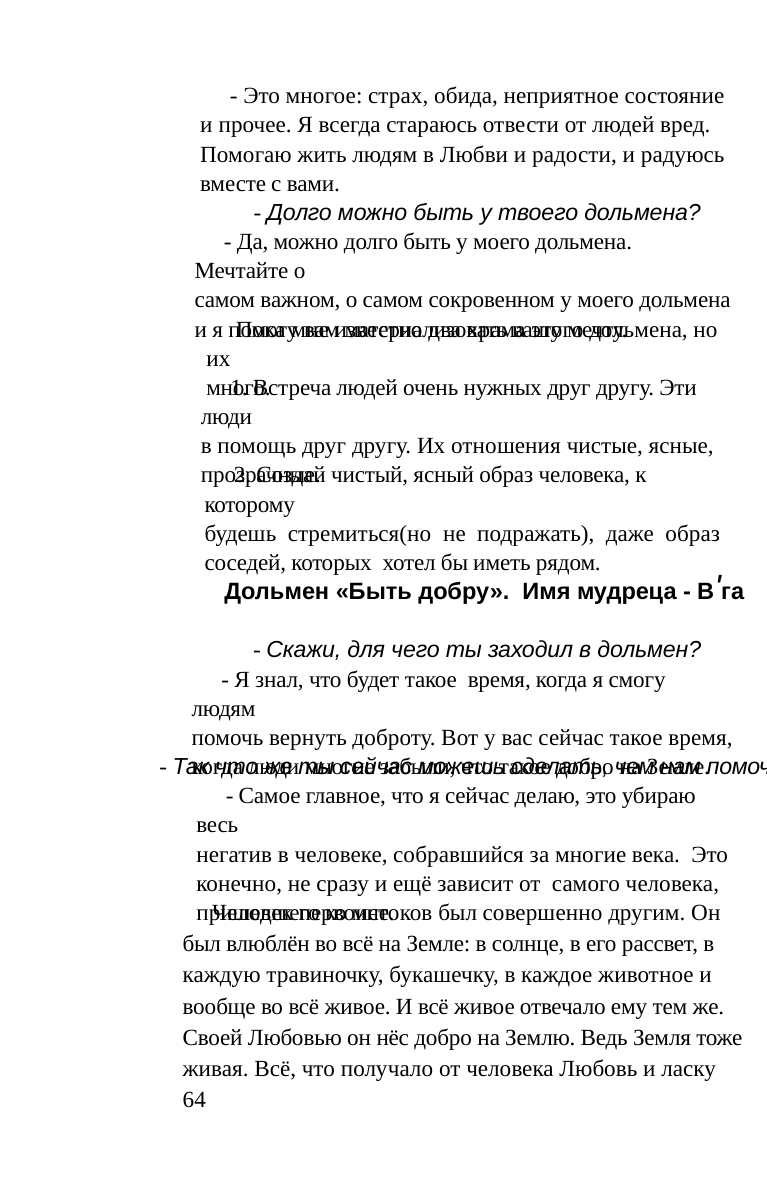

- Это многое: страх, обида, неприятное состояние
и прочее. Я всегда стараюсь отвести от людей вред.
Помогаю жить людям в Любви и радости, и радуюсь
вместе с вами.

несло добро. В разговоре друг с другом человек нёс
добро друг другу. Сейчас появилось много негатива
среди людей. Это стало самой главной причиной многих
бед на Земле. Люди, общаясь друг с другом совсем не
понимают, что слова, в которое не внесено чувство
добра, создают вокруг себя все негативные ситуации.
Отсюда и появляются - злоба, страх, болезни и много
ещё других ненужных для человека проявлений. Ведь
негативное чувство несёт  такую же силу, как и доброе
чувство. Так вот я и хочу помочь людям, чтобы у них
менялось негативное чувство на доброе.

- Долго можно быть у твоего дольмена?

- Да, можно долго быть у моего дольмена. Мечтайте о
самом важном, о самом сокровенном у моего дольмена
и я помогу вам материализовать вашу мечту.

Пока мне известно два храма этого дольмена, но их
много.

1. Встреча людей очень нужных друг другу. Эти люди
в помощь друг другу. Их отношения чистые, ясные,
прозрачные.

- Так что же нам надо делать?

- Во всех, кто будет приходить ко мне, я буду посте-
пенно закладывать позитивное чувство. И постепенно
человек будет изменяться. В любой ситуации человек
сможет постепенно рассмотреть позитив. И если человек
сможет увидеть позитив, то в него будут закладываться
добрые чувства, а это значит появится сила добра,
которая сейчас так нужна вам. Со временем эта сила
будет расти, увеличиваться. Человек начнёт нести это
чувство  вокруг  себя  животным,  растениям,  Земле.
Люди будут сговорчивее во всех ситуациях. Они начнут
понимать друг друга. Люди перестанут реагировать
на негатив, потому что будут знать, как поступить в
любой ситуации. Ведь во всём можно найти добро и всё
привести только к добру - быть добру!

2. Создай чистый, ясный образ человека, к которому
будешь  стремиться(но  не  подражать),  даже  образ
соседей, которых  хотел бы иметь рядом.

Дольмен «Быть добру».  Имя мудреца - В'га

- Скажи, для чего ты заходил в дольмен?

- Я знал, что будет такое  время, когда я смогу людям
помочь вернуть доброту. Вот у вас сейчас такое время,
когда люди многие забыли, что такое добро на Земле.

- Так что же ты сейчас можешь сделать, чем нам помочь?

- Самое главное, что я сейчас делаю, это убираю весь
негатив в человеке, собравшийся за многие века.  Это
конечно, не сразу и ещё зависит от  самого человека,
пришедшего ко мне.

Конечно, новому поколению я буду рассказывать, как
убирать негатив на Земле, оно уже меня будет слышать
и чувствовать лучше, чем ваше. Ведь надо будет сделать
так, чтобы негатив вообще не зарождался в человеке. Вот
тогда всё живое будет принимать друг друга с Любовью. А
ведь Любовь это энергия, которая обогревает, защищает,
помогает и оздоравливает всё живое и даёт  ему жизнь.
Эта энергия от Бога.

Человек первоистоков был совершенно другим. Он
был влюблён во всё на Земле: в солнце, в его рассвет, в
каждую травиночку, букашечку, в каждое животное и
вообще во всё живое. И всё живое отвечало ему тем же.
Своей Любовью он нёс добро на Землю. Ведь Земля тоже
живая. Всё, что получало от человека Любовь и ласку
64

65